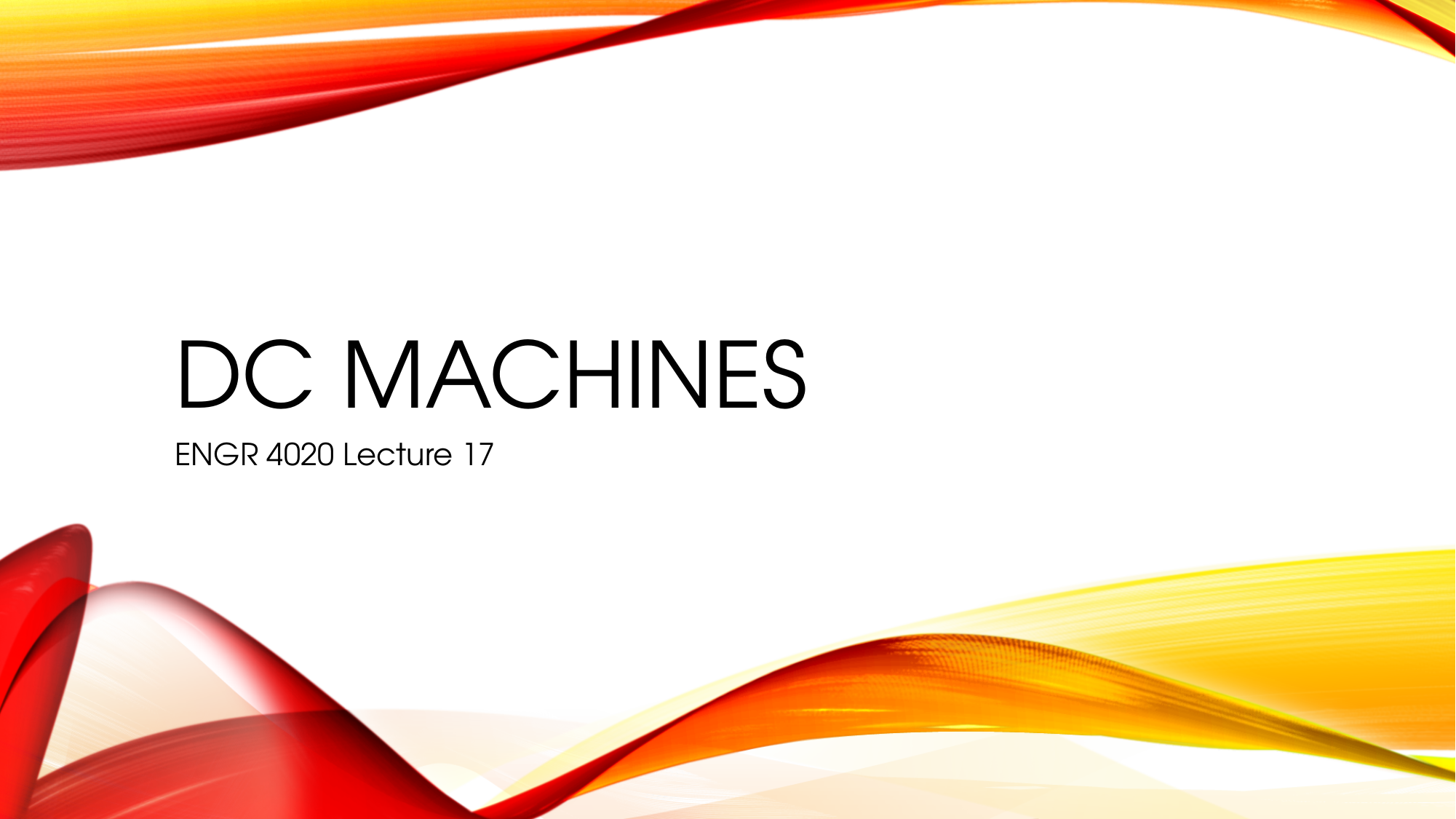

# DC machines
ENGR 4020 Lecture 17